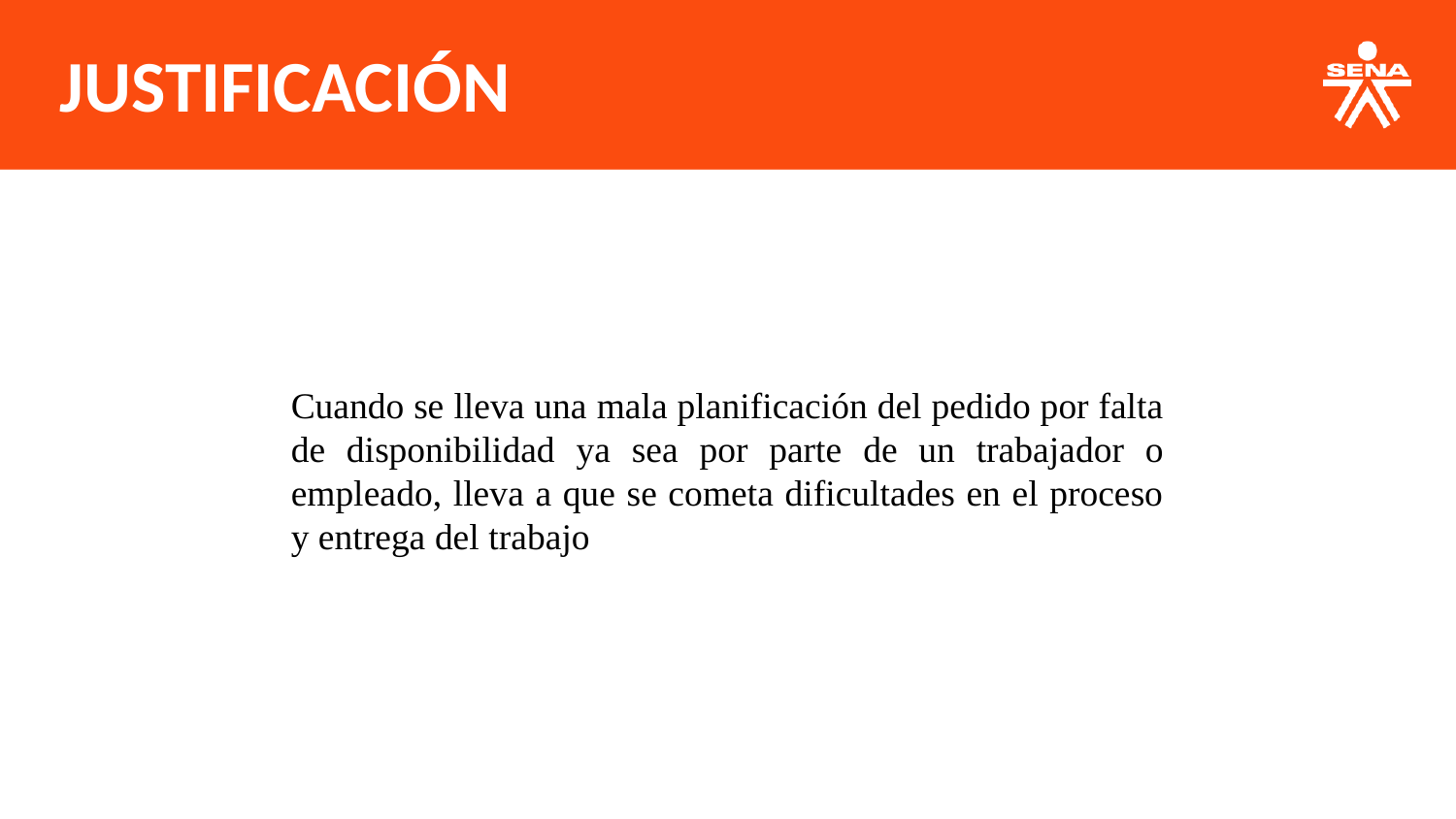

JUSTIFICACIÓN
Cuando se lleva una mala planificación del pedido por falta de disponibilidad ya sea por parte de un trabajador o empleado, lleva a que se cometa dificultades en el proceso y entrega del trabajo